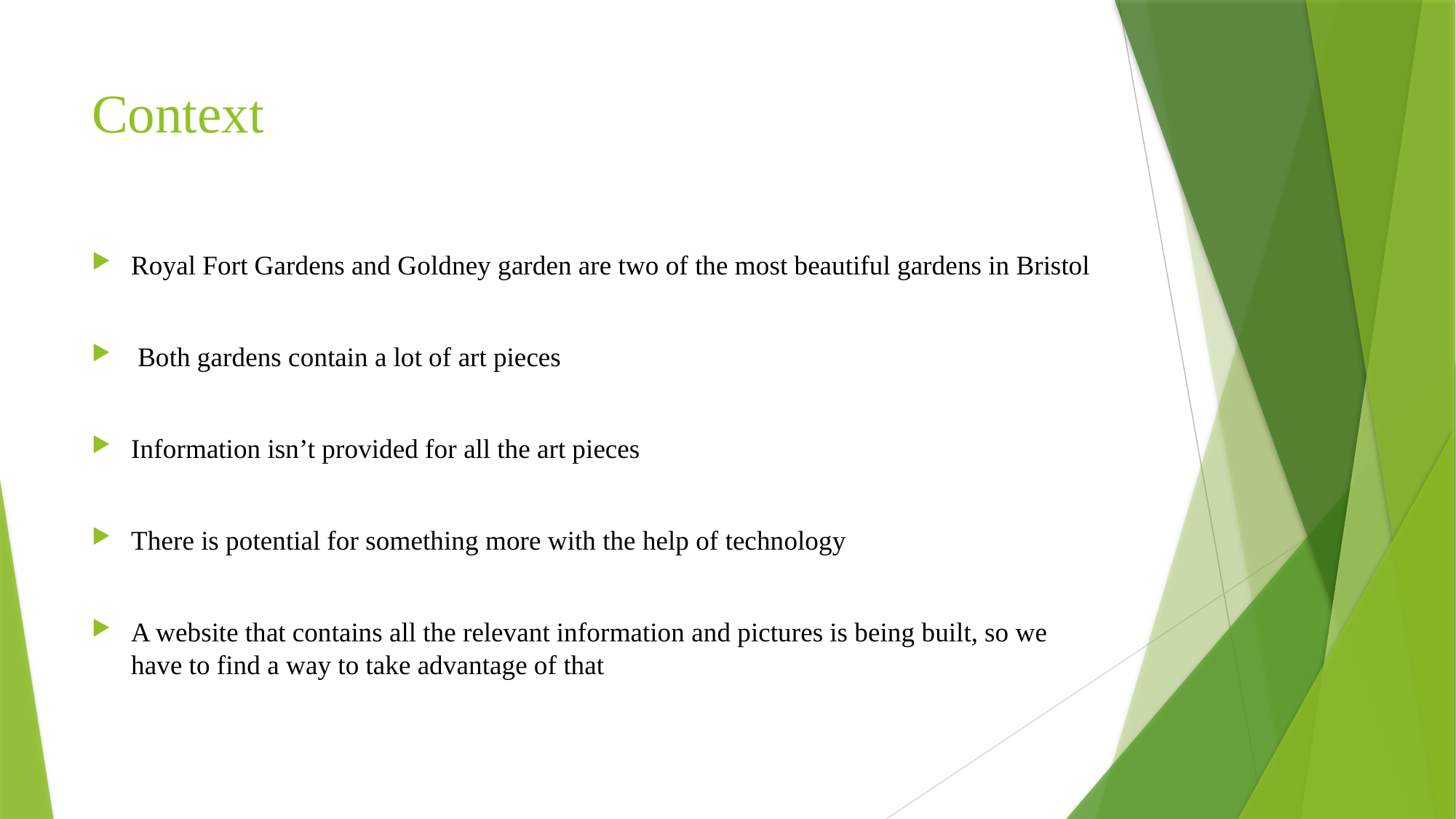

# Context
Royal Fort Gardens and Goldney garden are two of the most beautiful gardens in Bristol

 Both gardens contain a lot of art pieces

Information isn’t provided for all the art pieces

There is potential for something more with the help of technology

A website that contains all the relevant information and pictures is being built, so we have to find a way to take advantage of that